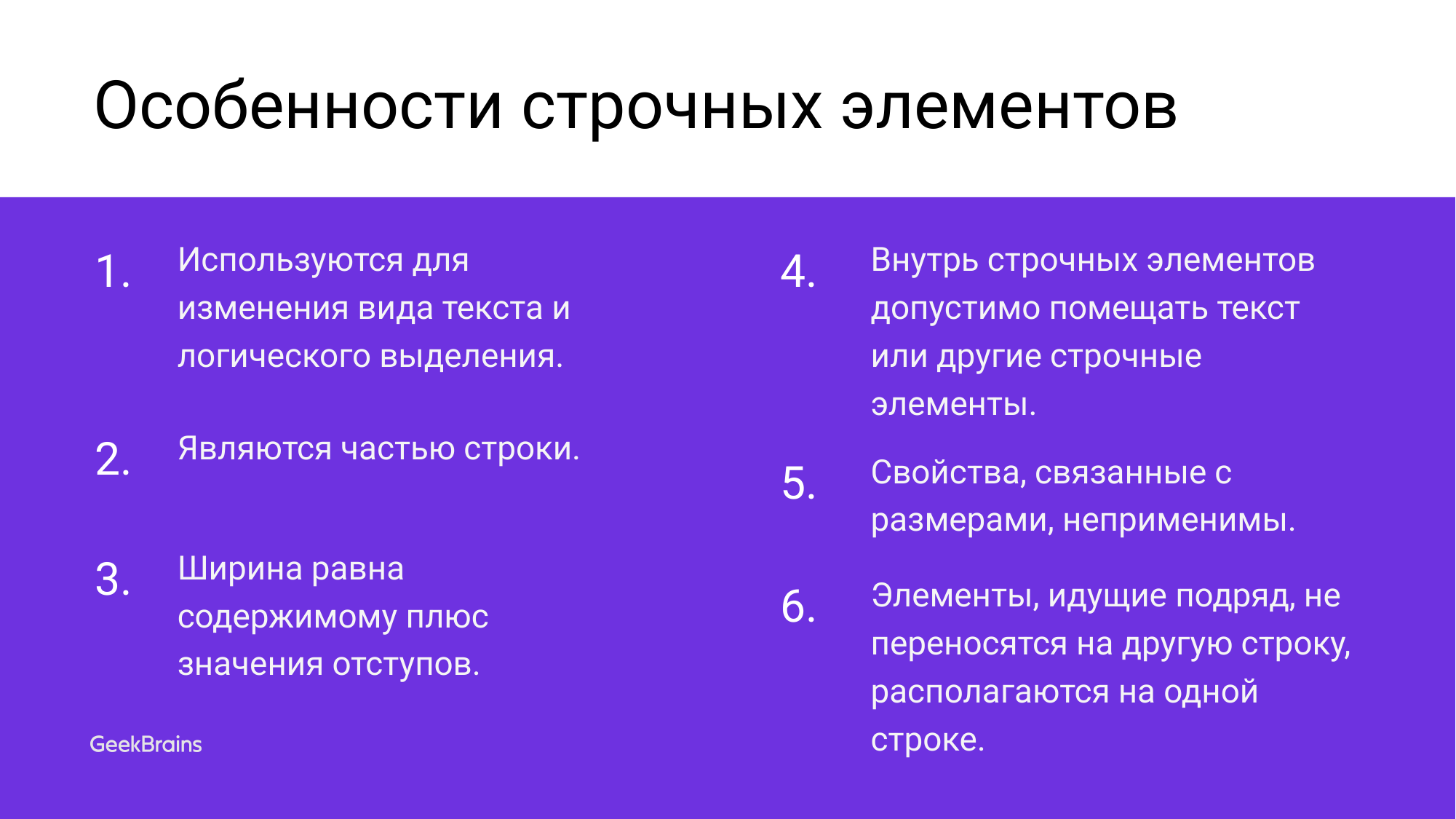

# Особенности строчных элементов
1.
4.
Используются для изменения вида текста и логического выделения.
Внутрь строчных элементов допустимо помещать текст или другие строчные элементы.
2.
Являются частью строки.
5.
Свойства, связанные с размерами, неприменимы.
3.
Ширина равна содержимому плюс значения отступов.
6.
Элементы, идущие подряд, не переносятся на другую строку, располагаются на одной строке.